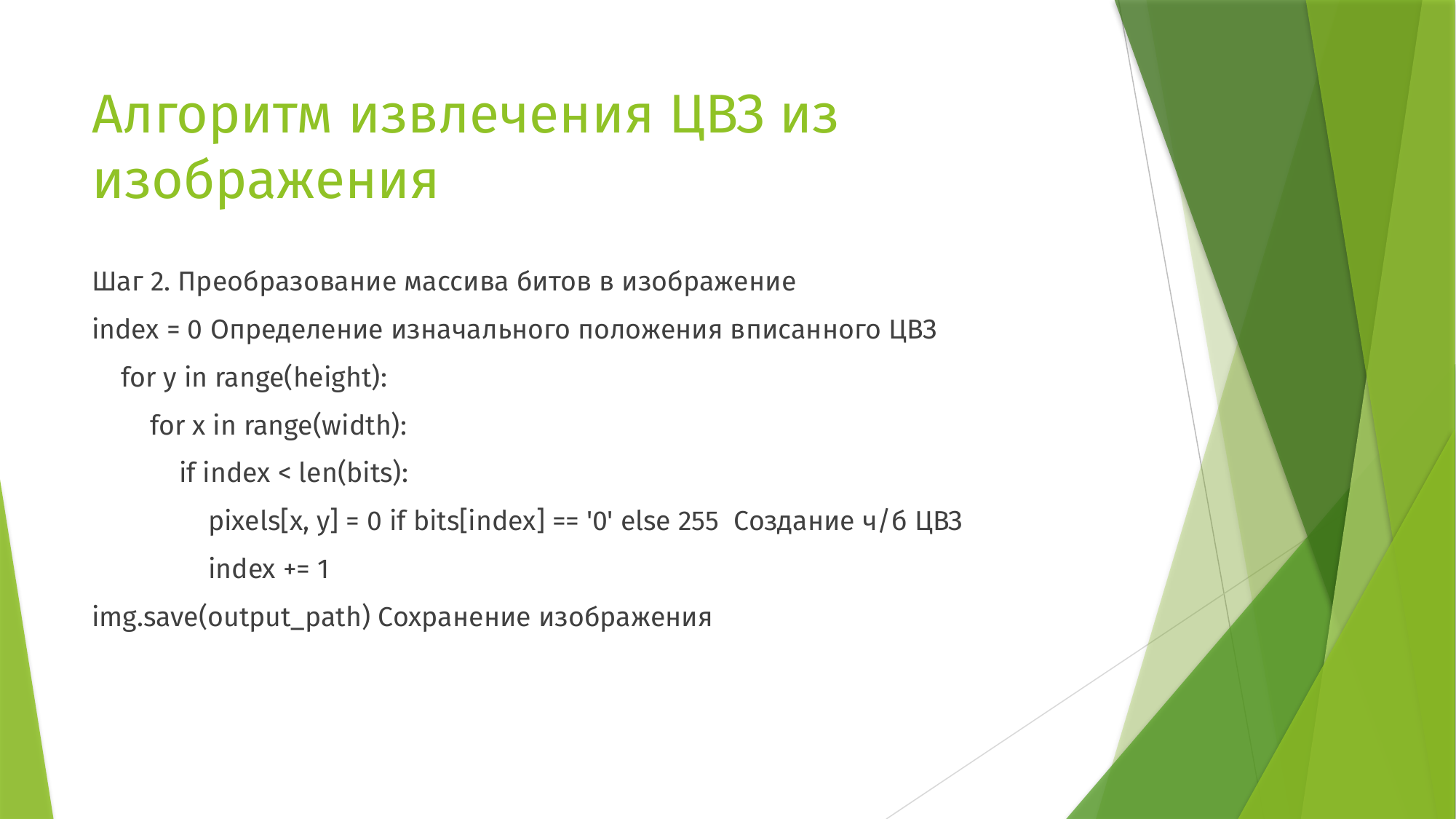

# Алгоритм извлечения ЦВЗ из изображения
Шаг 2. Преобразование массива битов в изображение
index = 0 Определение изначального положения вписанного ЦВЗ
    for y in range(height):
        for x in range(width):
            if index < len(bits):
                pixels[x, y] = 0 if bits[index] == '0' else 255  Создание ч/б ЦВЗ
                index += 1
img.save(output_path) Сохранение изображения